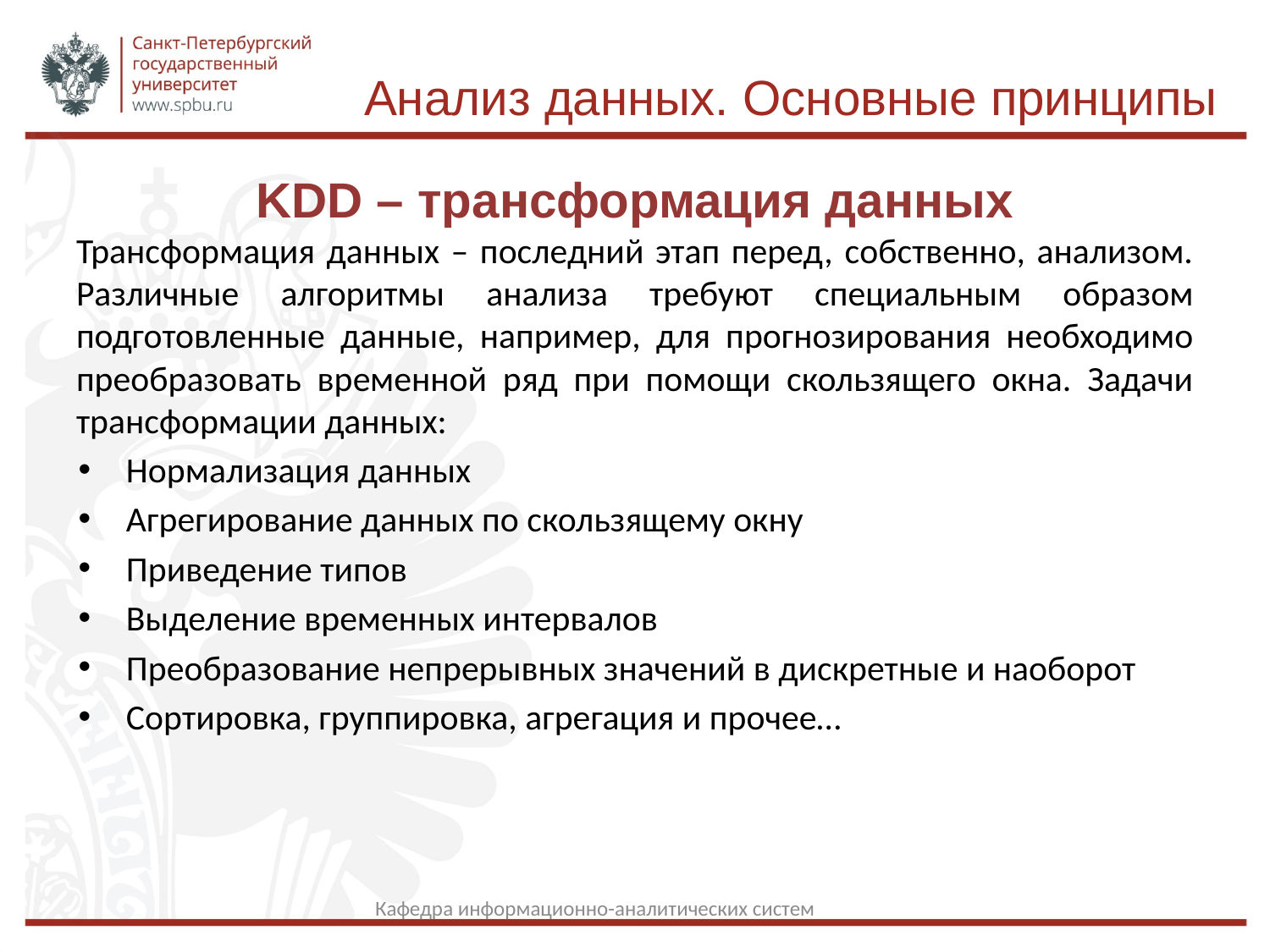

Анализ данных. Основные принципы
# KDD – трансформация данных
Трансформация данных – последний этап перед, собственно, анализом. Различные алгоритмы анализа требуют специальным образом подготовленные данные, например, для прогнозирования необходимо преобразовать временной ряд при помощи скользящего окна. Задачи трансформации данных:
Нормализация данных
Агрегирование данных по скользящему окну
Приведение типов
Выделение временных интервалов
Преобразование непрерывных значений в дискретные и наоборот
Сортировка, группировка, агрегация и прочее…
Кафедра информационно-аналитических систем